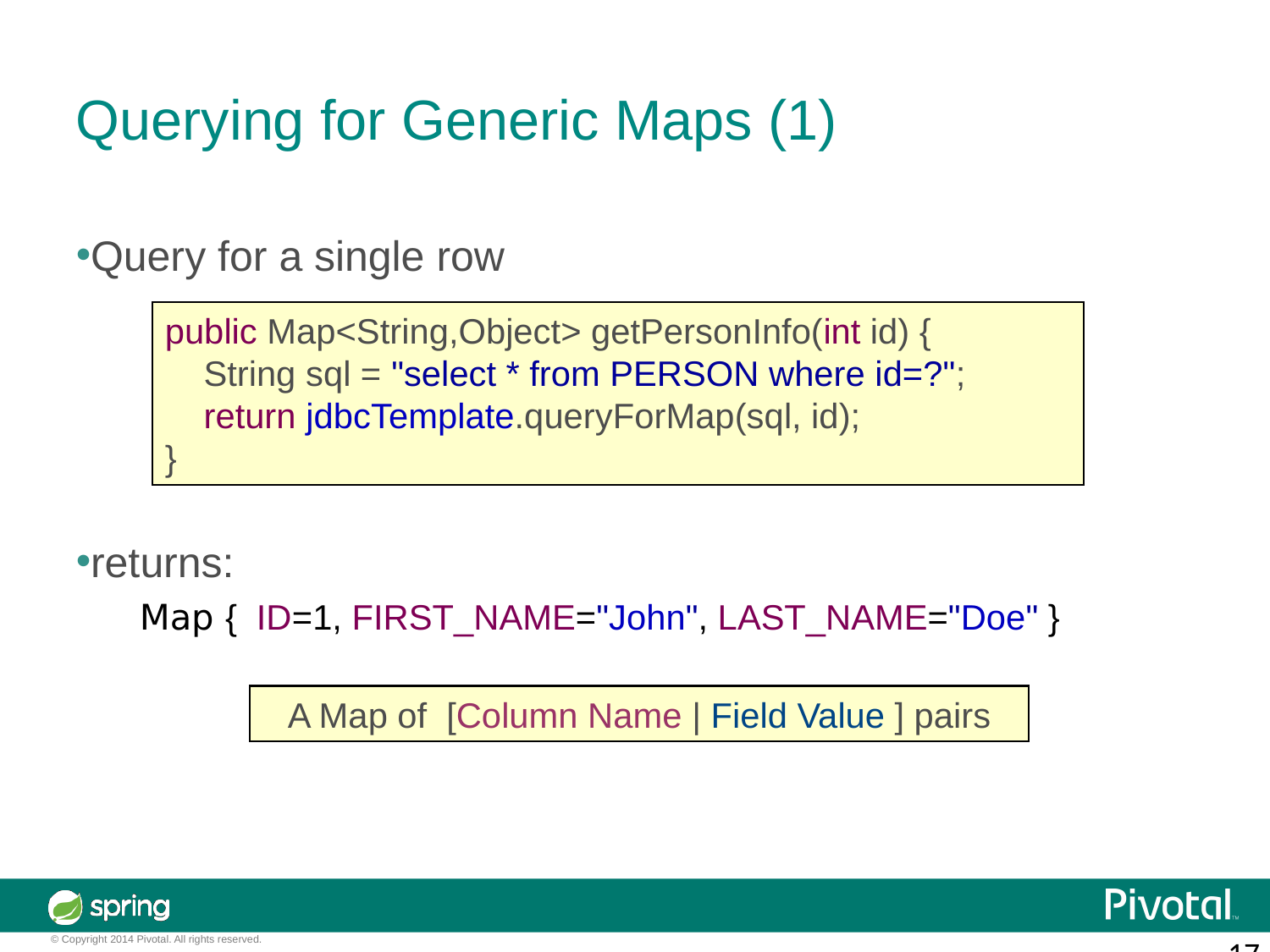

Querying for Generic Maps (1)
Query for a single row

returns:
Map {  ID=1, FIRST_NAME="John", LAST_NAME="Doe" }
public Map<String,Object> getPersonInfo(int id) {
    String sql = "select * from PERSON where id=?";
    return jdbcTemplate.queryForMap(sql, id);
}
A Map of  [Column Name | Field Value ] pairs